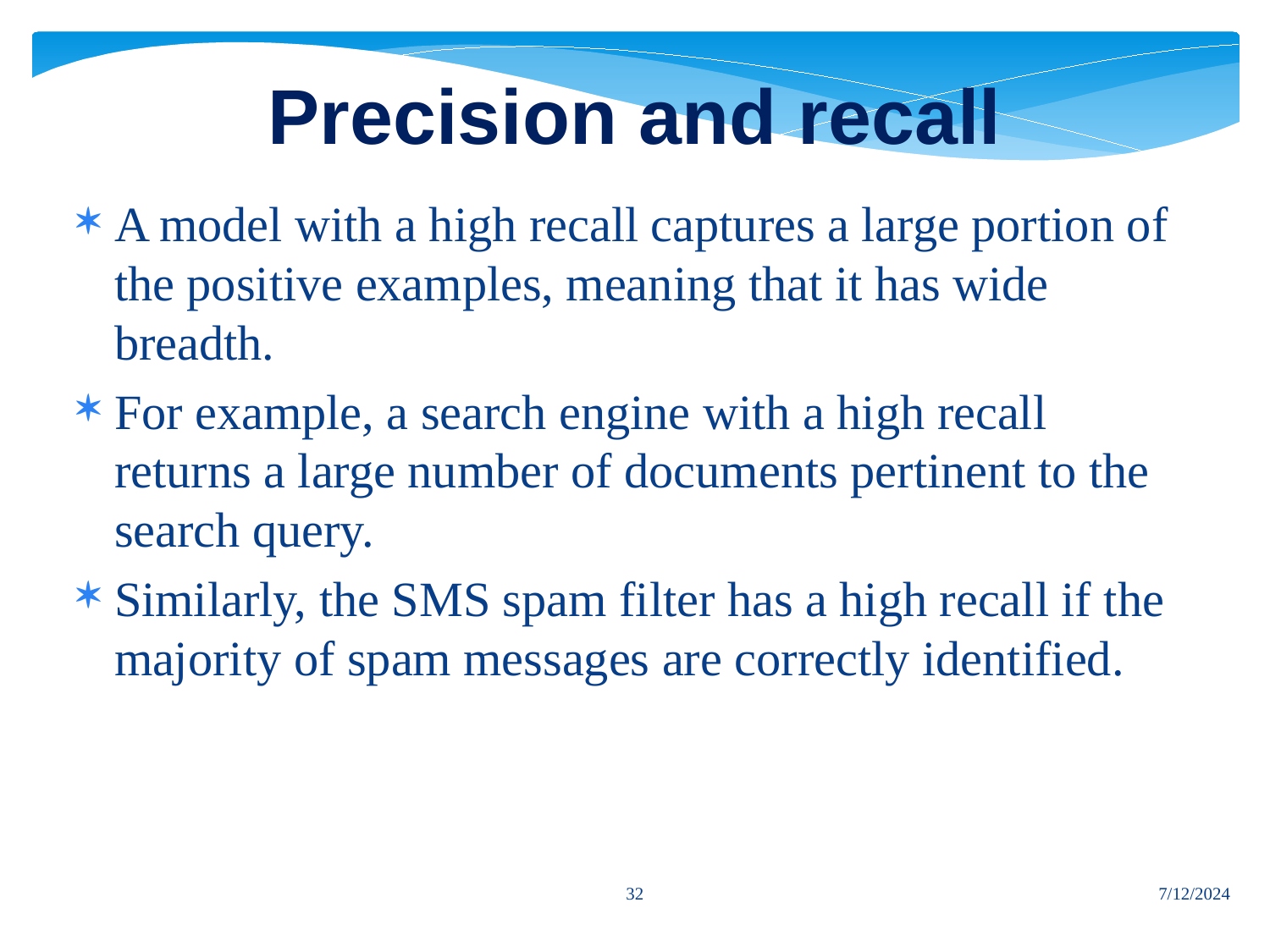

# Precision and recall
A model with a high recall captures a large portion of the positive examples, meaning that it has wide breadth.
For example, a search engine with a high recall returns a large number of documents pertinent to the search query.
Similarly, the SMS spam filter has a high recall if the majority of spam messages are correctly identified.

32

7/12/2024